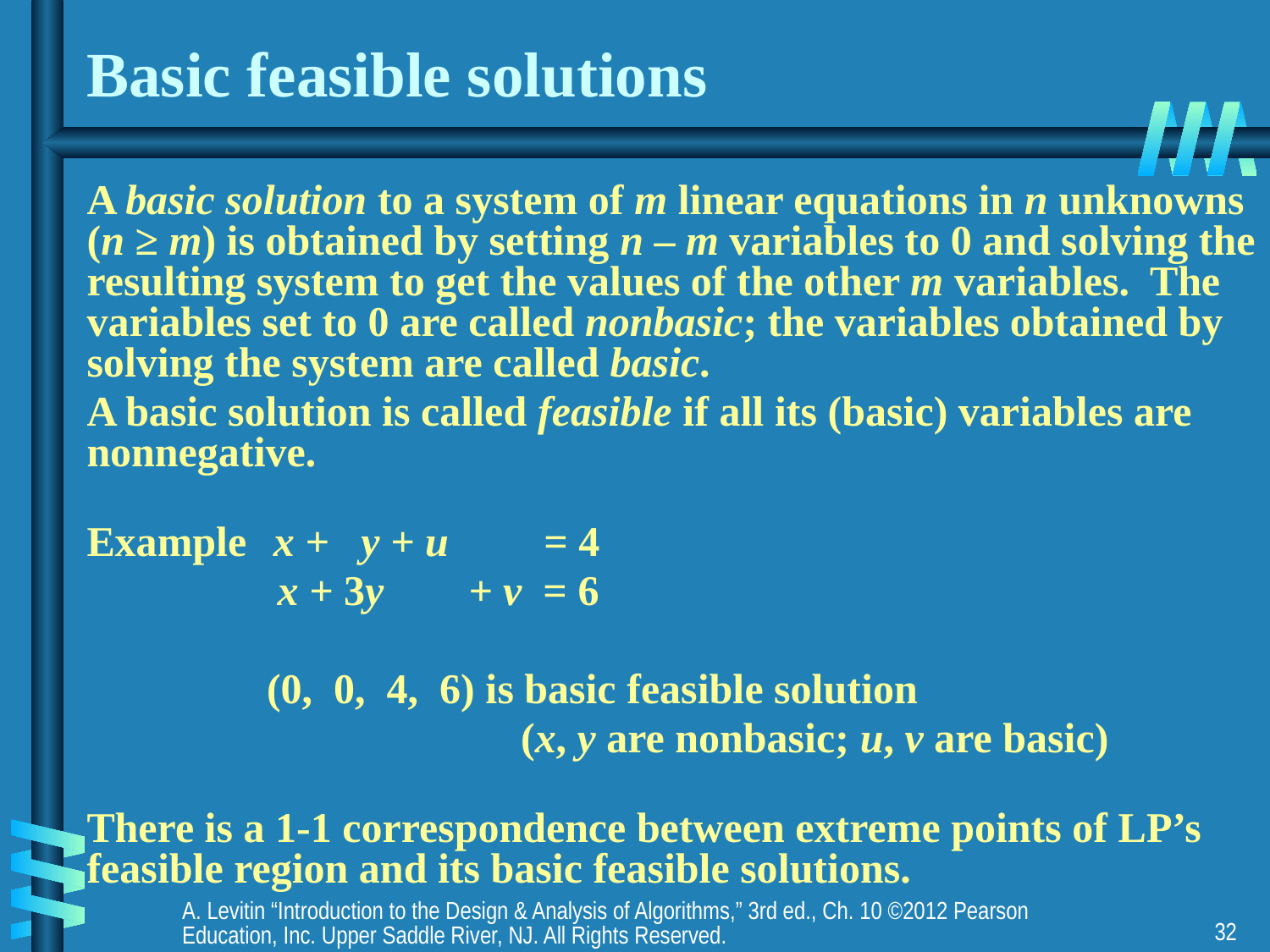

# Basic feasible solutions
A basic solution to a system of m linear equations in n unknowns (n ≥ m) is obtained by setting n – m variables to 0 and solving the resulting system to get the values of the other m variables.  The variables set to 0 are called nonbasic; the variables obtained by solving the system are called basic.
A basic solution is called feasible if all its (basic) variables are nonnegative.

Example   x +   y + u         = 4
	      x + 3y        + v  = 6

 	     (0,  0,  4,  6) is basic feasible solution
                                         (x, y are nonbasic; u, v are basic)

There is a 1-1 correspondence between extreme points of LP’s feasible region and its basic feasible solutions.

A. Levitin “Introduction to the Design & Analysis of Algorithms,” 3rd ed., Ch. 10 ©2012 Pearson Education, Inc. Upper Saddle River, NJ. All Rights Reserved.
32